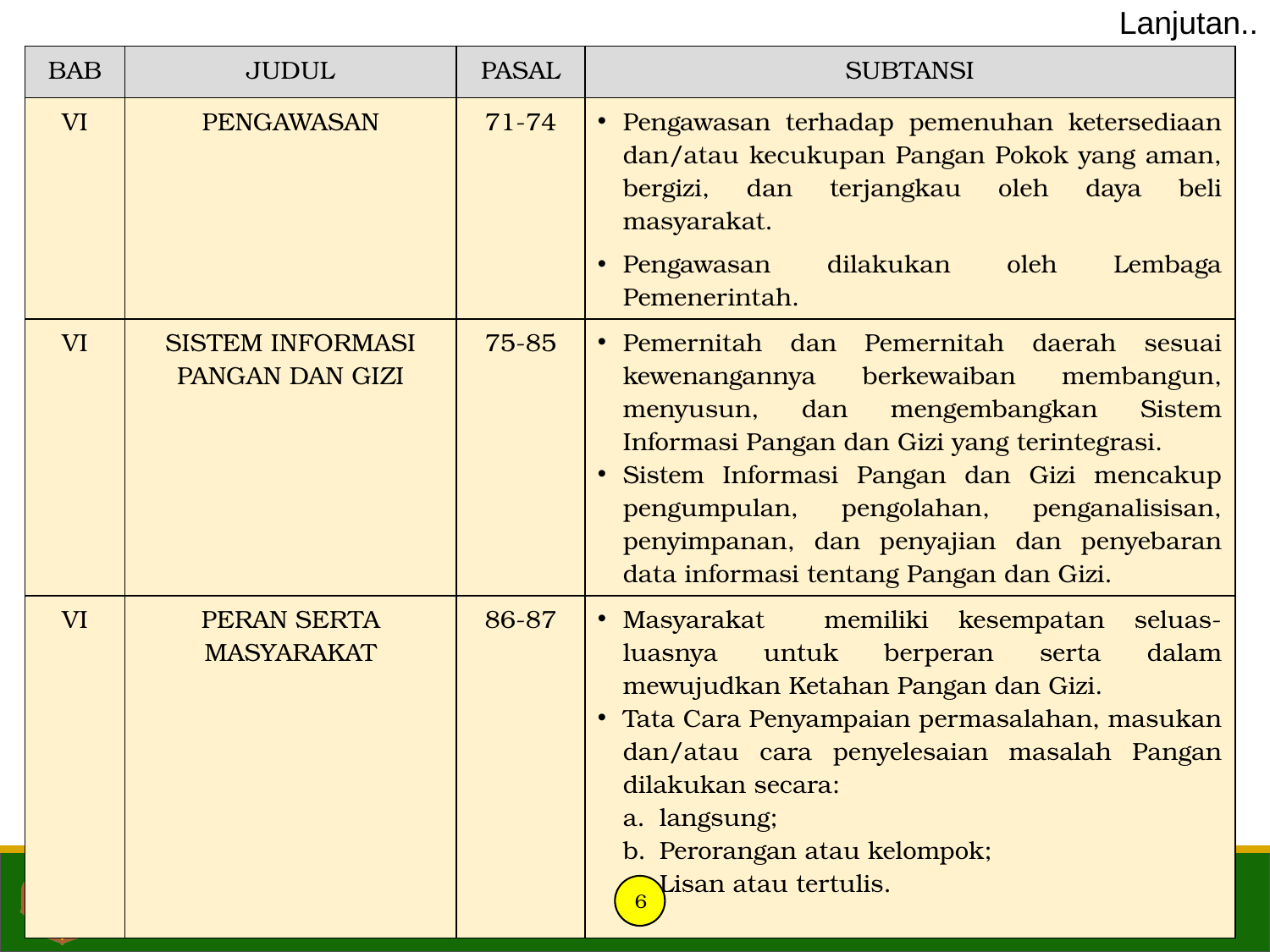

Lanjutan..
| BAB | JUDUL | PASAL | SUBTANSI |
| --- | --- | --- | --- |
| VI | PENGAWASAN | 71-74 | Pengawasan terhadap pemenuhan ketersediaan dan/atau kecukupan Pangan Pokok yang aman, bergizi, dan terjangkau oleh daya beli masyarakat. Pengawasan dilakukan oleh Lembaga Pemenerintah. |
| VI | SISTEM INFORMASI PANGAN DAN GIZI | 75-85 | Pemernitah dan Pemernitah daerah sesuai kewenangannya berkewaiban membangun, menyusun, dan mengembangkan Sistem Informasi Pangan dan Gizi yang terintegrasi. Sistem Informasi Pangan dan Gizi mencakup pengumpulan, pengolahan, penganalisisan, penyimpanan, dan penyajian dan penyebaran data informasi tentang Pangan dan Gizi. |
| VI | PERAN SERTA MASYARAKAT | 86-87 | Masyarakat memiliki kesempatan seluas-luasnya untuk berperan serta dalam mewujudkan Ketahan Pangan dan Gizi. Tata Cara Penyampaian permasalahan, masukan dan/atau cara penyelesaian masalah Pangan dilakukan secara: langsung; Perorangan atau kelompok; Lisan atau tertulis. |
6